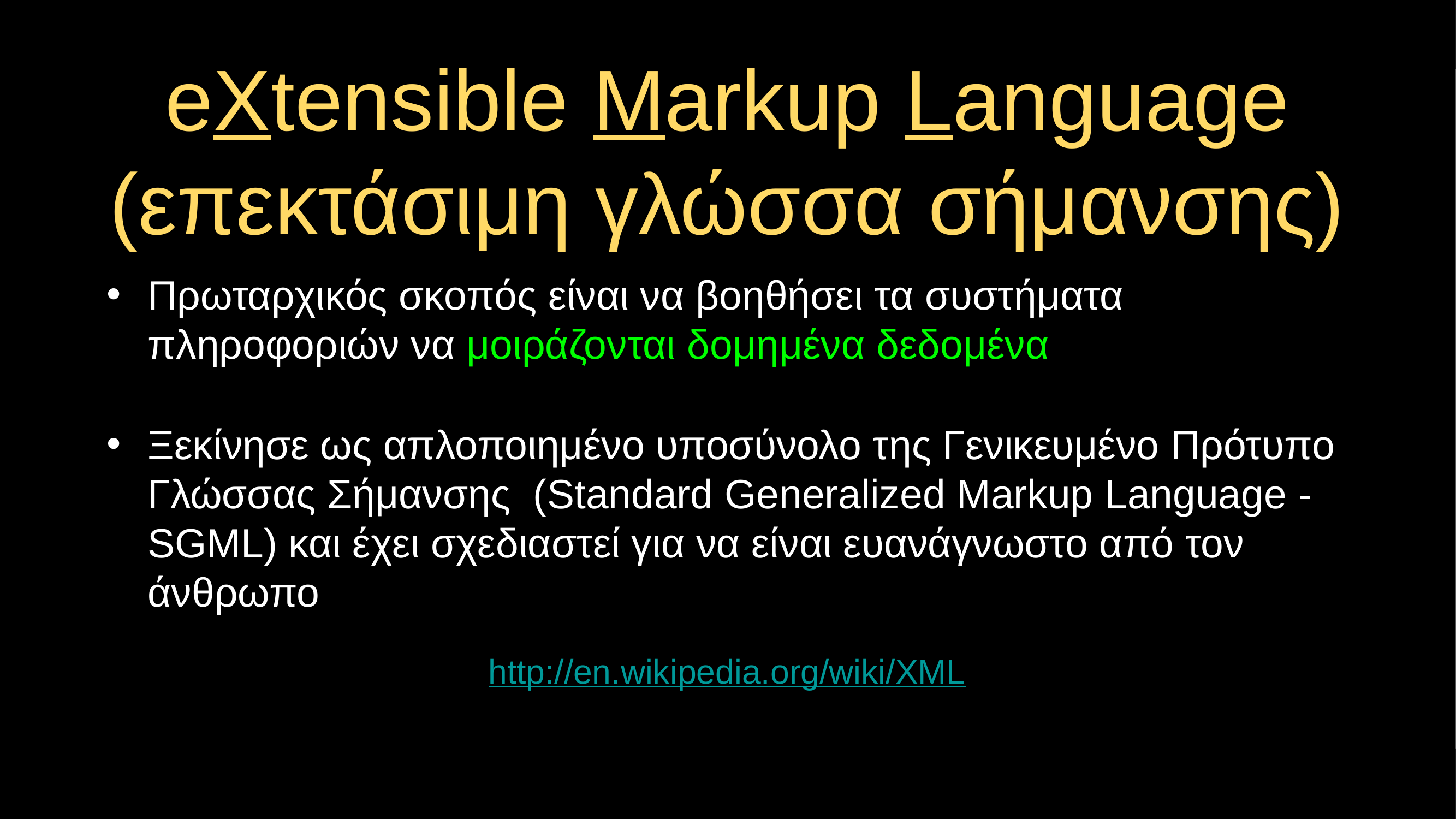

# eXtensible Markup Language (επεκτάσιμη γλώσσα σήμανσης)
Πρωταρχικός σκοπός είναι να βοηθήσει τα συστήματα πληροφοριών να μοιράζονται δομημένα δεδομένα
Ξεκίνησε ως απλοποιημένο υποσύνολο της Γενικευμένο Πρότυπο Γλώσσας Σήμανσης  (Standard Generalized Markup Language - SGML) και έχει σχεδιαστεί για να είναι ευανάγνωστο από τον άνθρωπο
http://en.wikipedia.org/wiki/XML